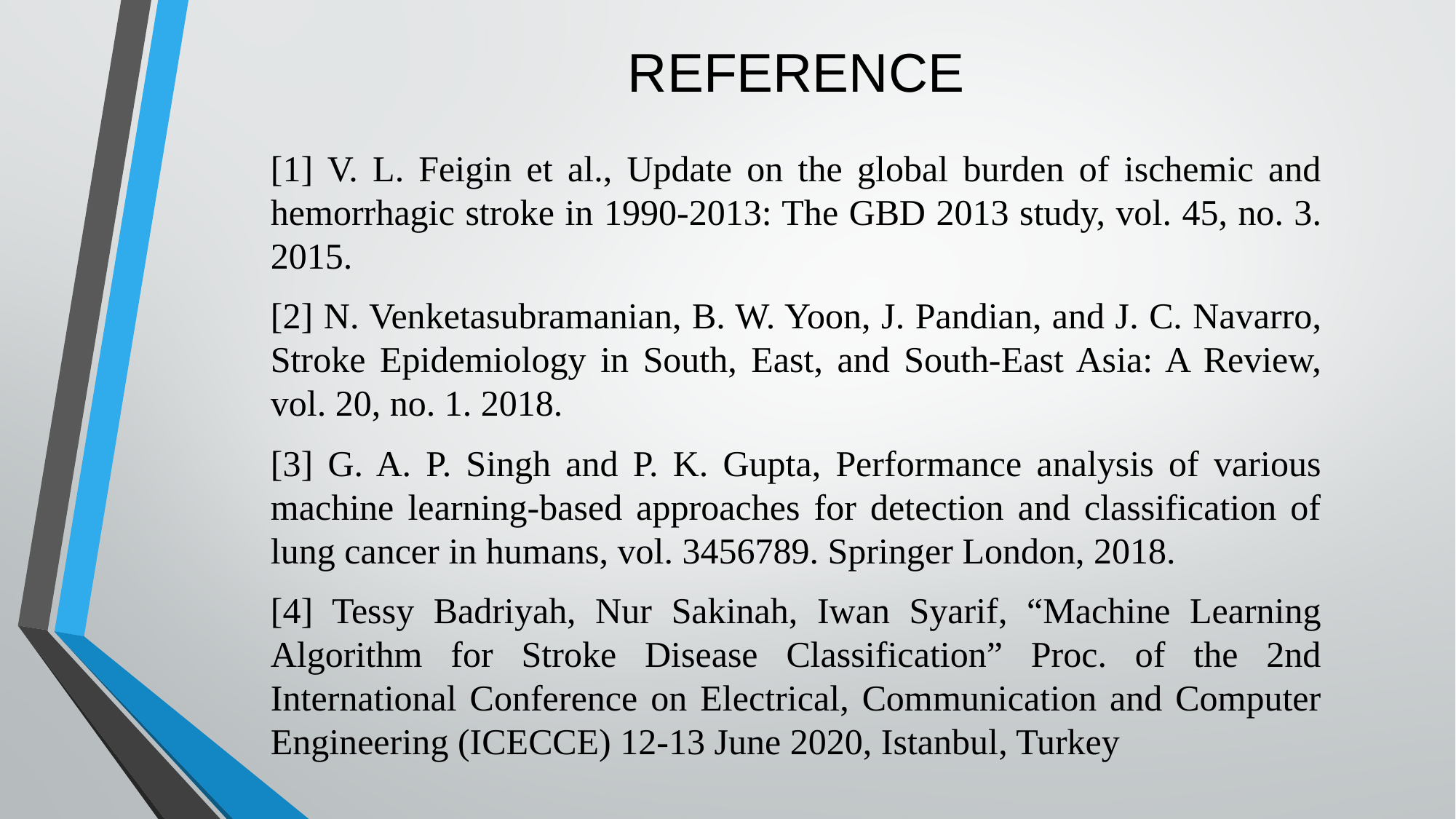

# REFERENCE

[1] V. L. Feigin et al., Update on the global burden of ischemic and hemorrhagic stroke in 1990-2013: The GBD 2013 study, vol. 45, no. 3. 2015.
[2] N. Venketasubramanian, B. W. Yoon, J. Pandian, and J. C. Navarro, Stroke Epidemiology in South, East, and South-East Asia: A Review, vol. 20, no. 1. 2018.
[3] G. A. P. Singh and P. K. Gupta, Performance analysis of various machine learning-based approaches for detection and classification of lung cancer in humans, vol. 3456789. Springer London, 2018.
[4] Tessy Badriyah, Nur Sakinah, Iwan Syarif, “Machine Learning Algorithm for Stroke Disease Classification” Proc. of the 2nd International Conference on Electrical, Communication and Computer Engineering (ICECCE) 12-13 June 2020, Istanbul, Turkey